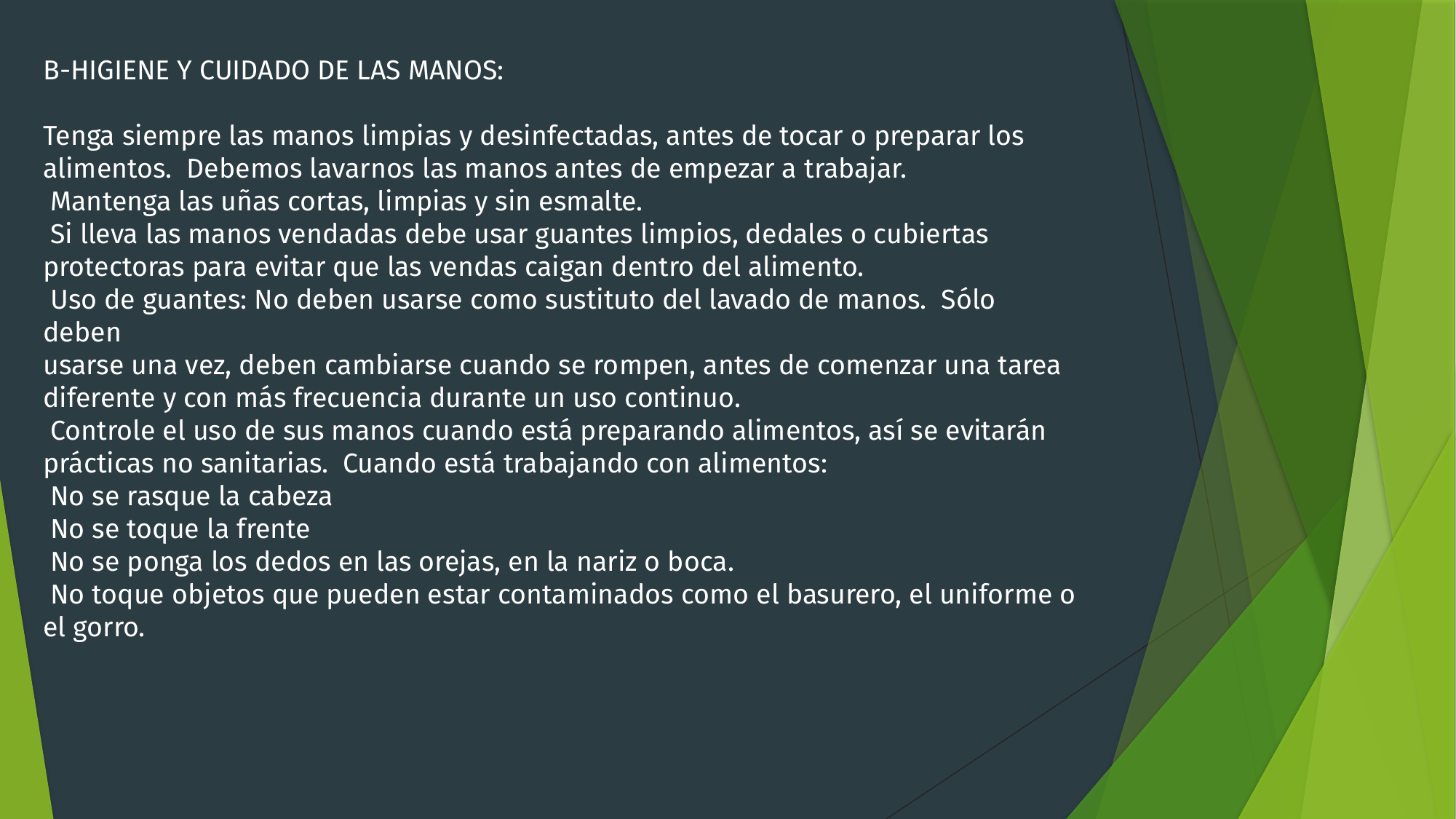

B-HIGIENE Y CUIDADO DE LAS MANOS:

Tenga siempre las manos limpias y desinfectadas, antes de tocar o preparar los
alimentos.  Debemos lavarnos las manos antes de empezar a trabajar.
 Mantenga las uñas cortas, limpias y sin esmalte.
 Si lleva las manos vendadas debe usar guantes limpios, dedales o cubiertas protectoras para evitar que las vendas caigan dentro del alimento.
 Uso de guantes: No deben usarse como sustituto del lavado de manos.  Sólo deben
usarse una vez, deben cambiarse cuando se rompen, antes de comenzar una tarea
diferente y con más frecuencia durante un uso continuo.
 Controle el uso de sus manos cuando está preparando alimentos, así se evitarán
prácticas no sanitarias.  Cuando está trabajando con alimentos:
 No se rasque la cabeza
 No se toque la frente
 No se ponga los dedos en las orejas, en la nariz o boca.
 No toque objetos que pueden estar contaminados como el basurero, el uniforme o el gorro.